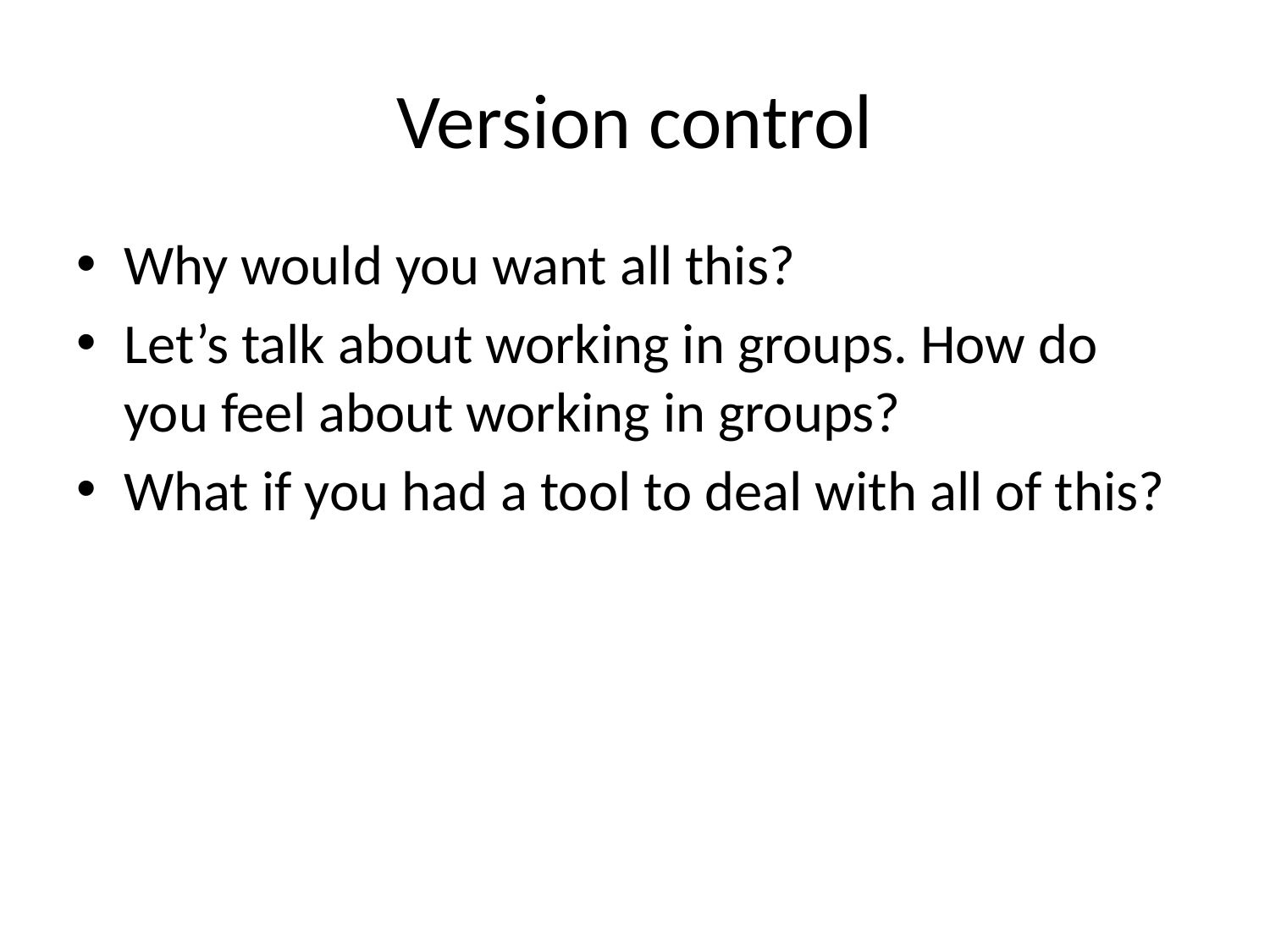

# Version control
Why would you want all this?
Let’s talk about working in groups. How do you feel about working in groups?
What if you had a tool to deal with all of this?